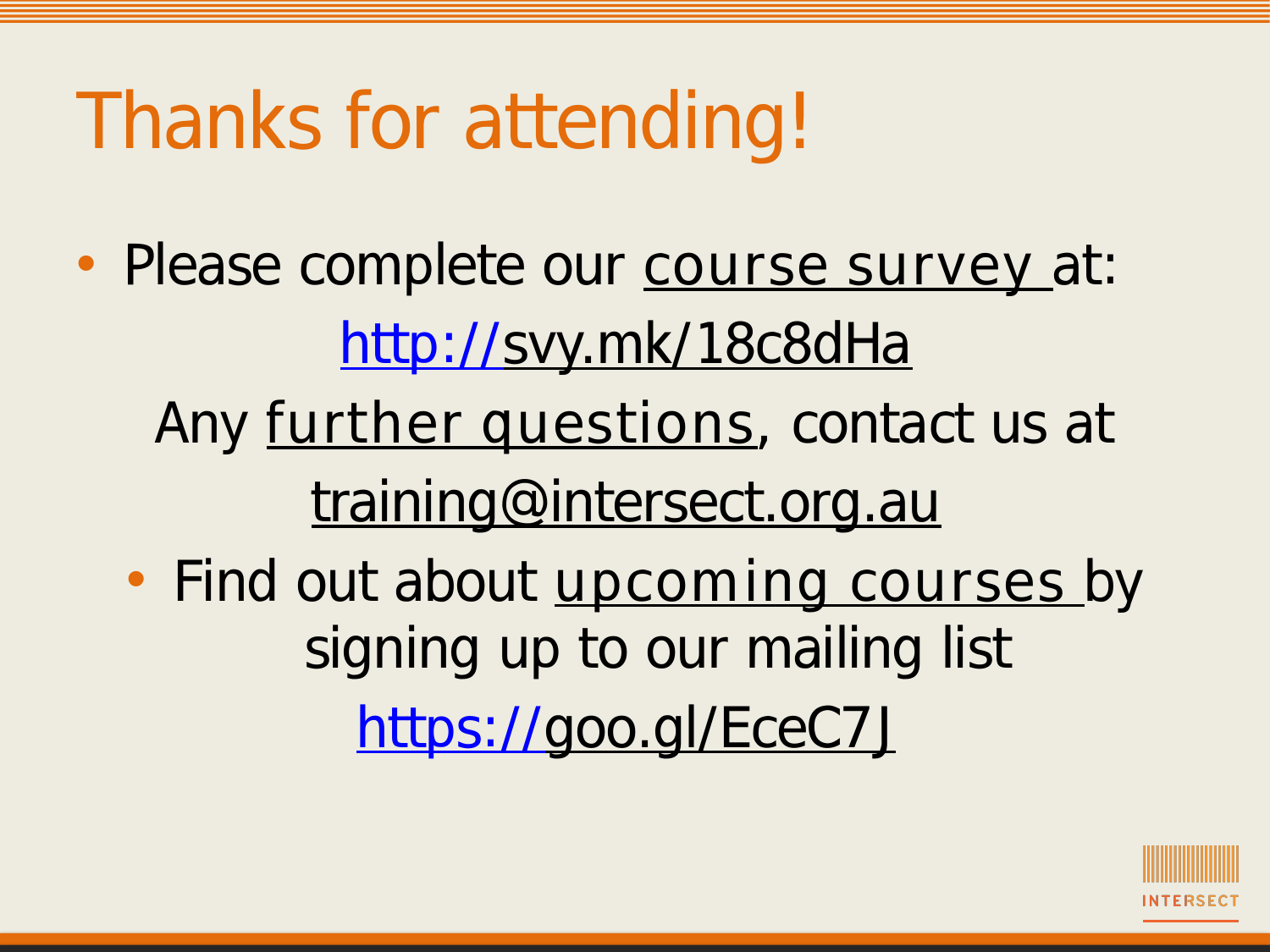

# Thanks for attending!
Please complete our course survey at:
http://svy.mk/18c8dHa
Any further questions, contact us at
training@intersect.org.au
Find out about upcoming courses by signing up to our mailing list
https://goo.gl/EceC7J